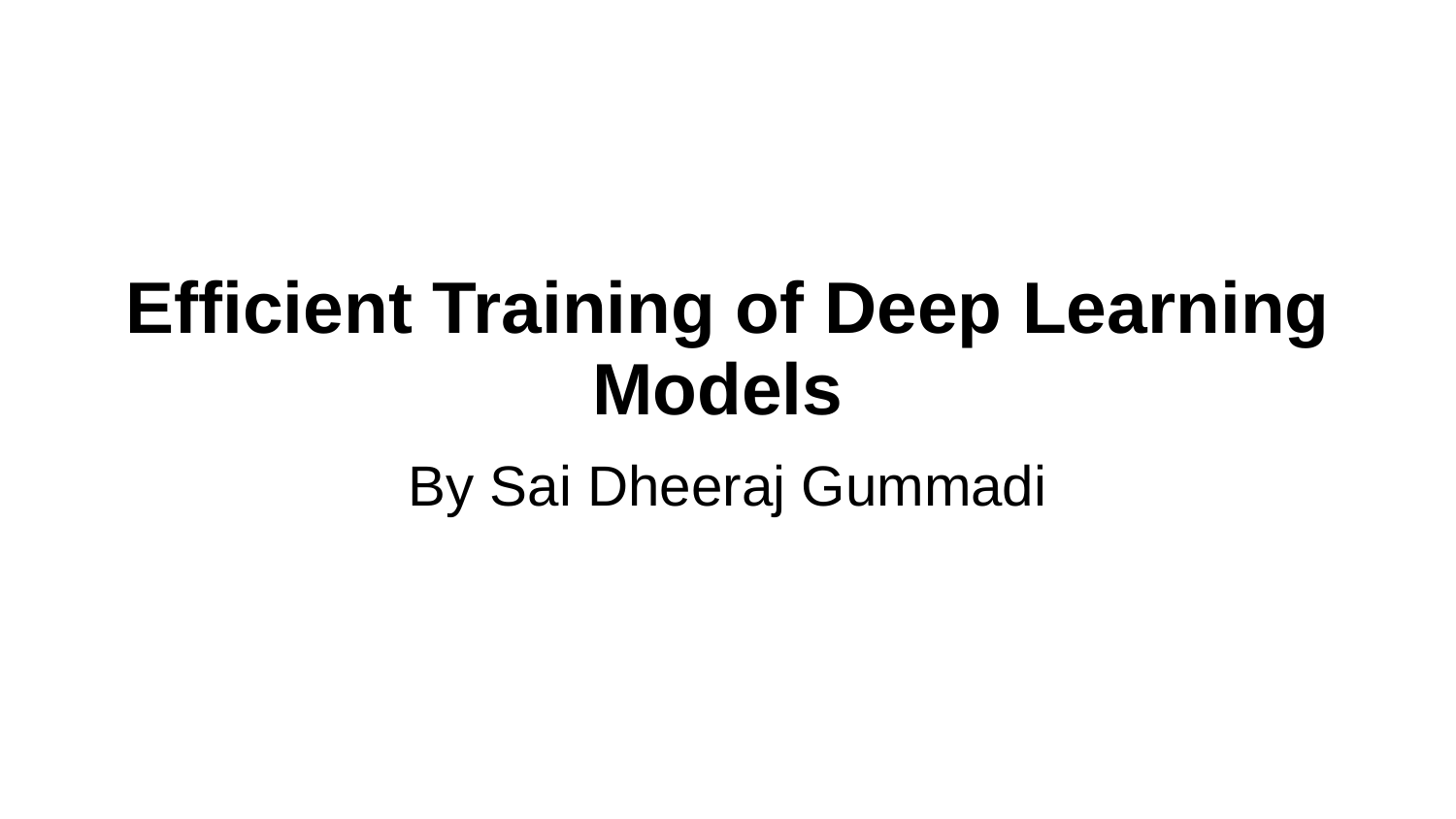

# Efficient Training of Deep Learning Models
By Sai Dheeraj Gummadi